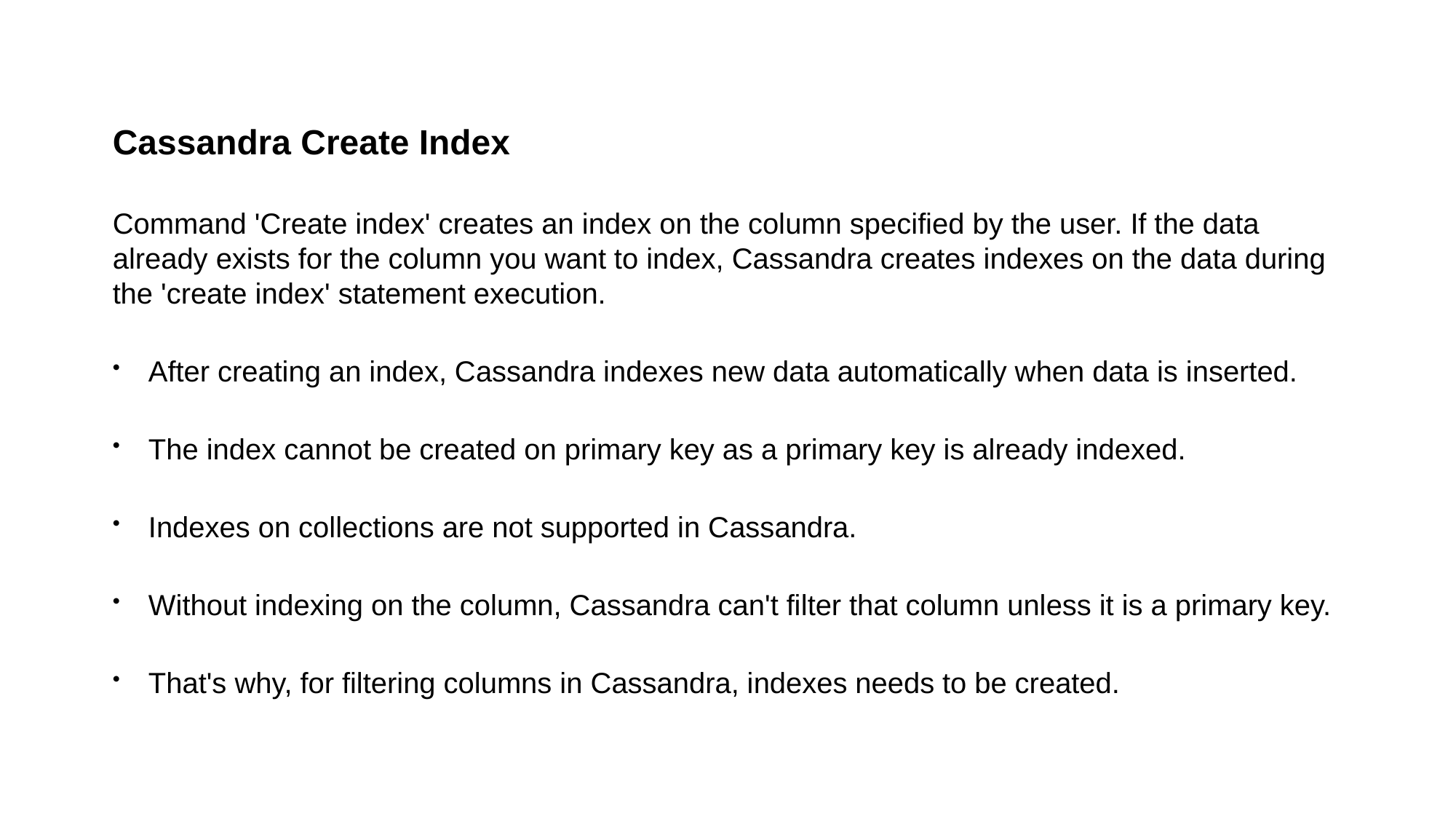

Cassandra Create Index
Command 'Create index' creates an index on the column specified by the user. If the data already exists for the column you want to index, Cassandra creates indexes on the data during the 'create index' statement execution.
After creating an index, Cassandra indexes new data automatically when data is inserted.
The index cannot be created on primary key as a primary key is already indexed.
Indexes on collections are not supported in Cassandra.
Without indexing on the column, Cassandra can't filter that column unless it is a primary key.
That's why, for filtering columns in Cassandra, indexes needs to be created.